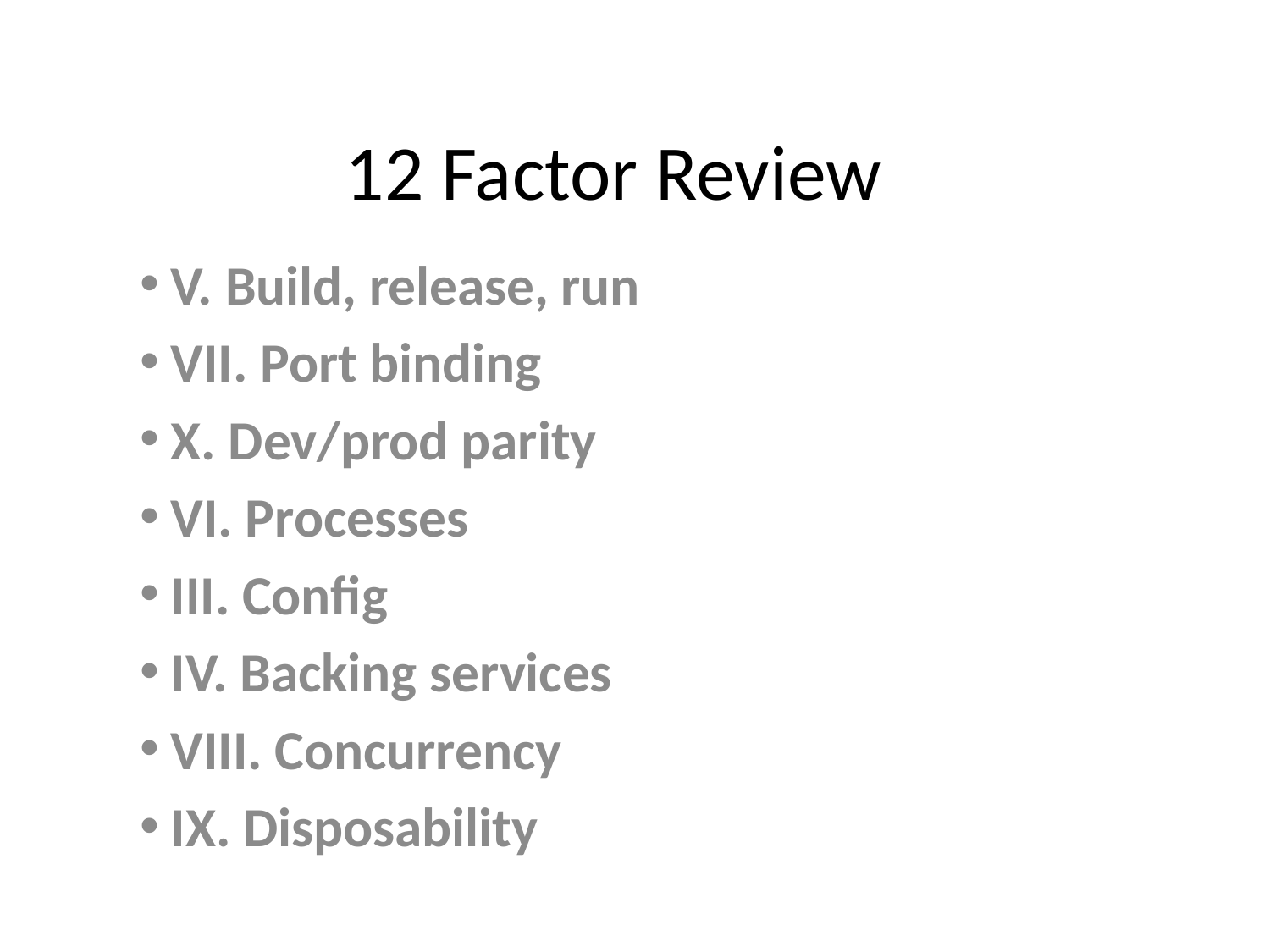

# 12 Factor Review
 V. Build, release, run
 VII. Port binding
 X. Dev/prod parity
 VI. Processes
 III. Config
 IV. Backing services
 VIII. Concurrency
 IX. Disposability